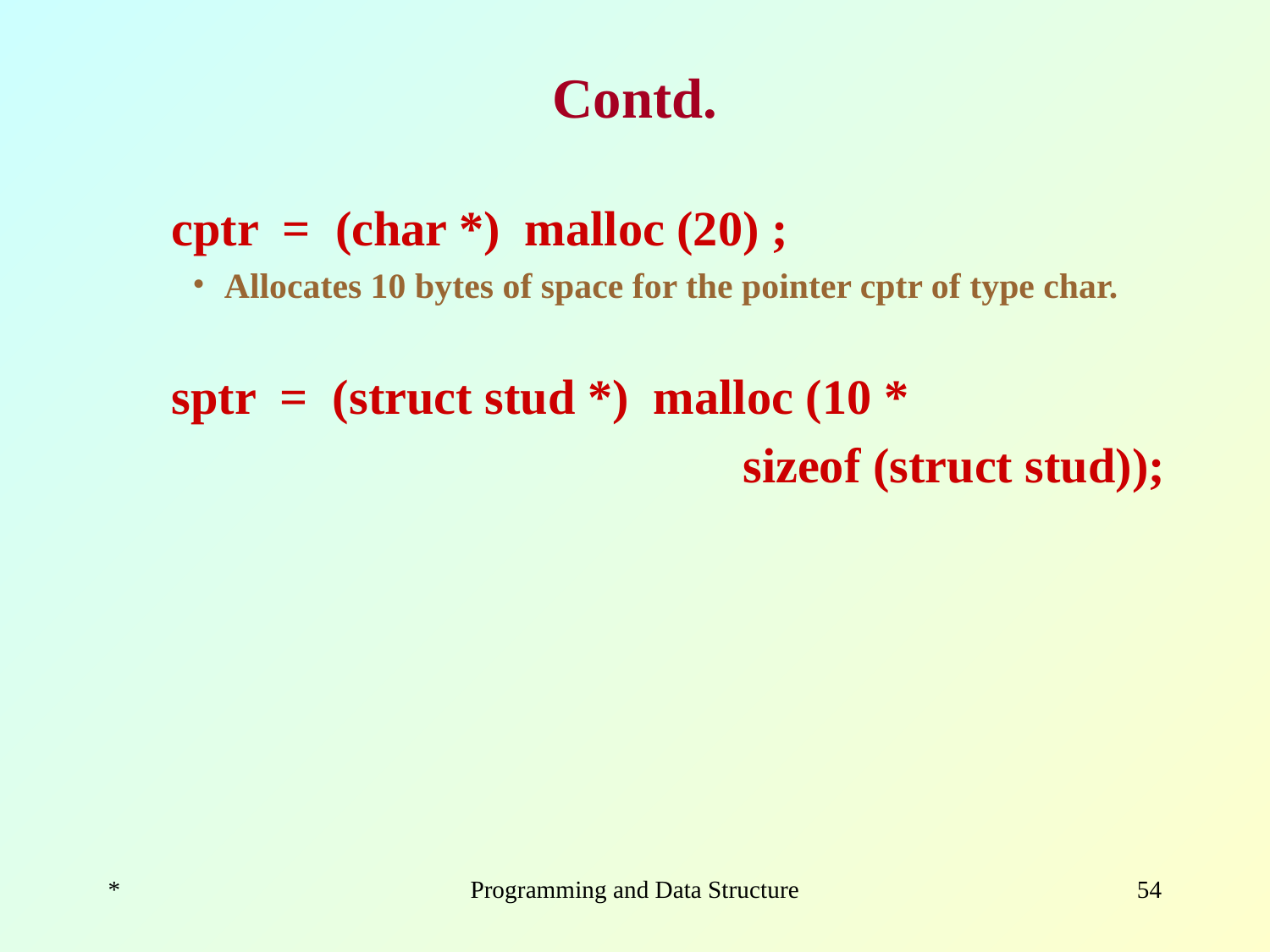

# Contd.
    cptr  =  (char *)  malloc (20) ;
Allocates 10 bytes of space for the pointer cptr of type char.

    sptr  =  (struct stud *)  malloc (10 *
                                                  sizeof (struct stud));
*
Programming and Data Structure
54